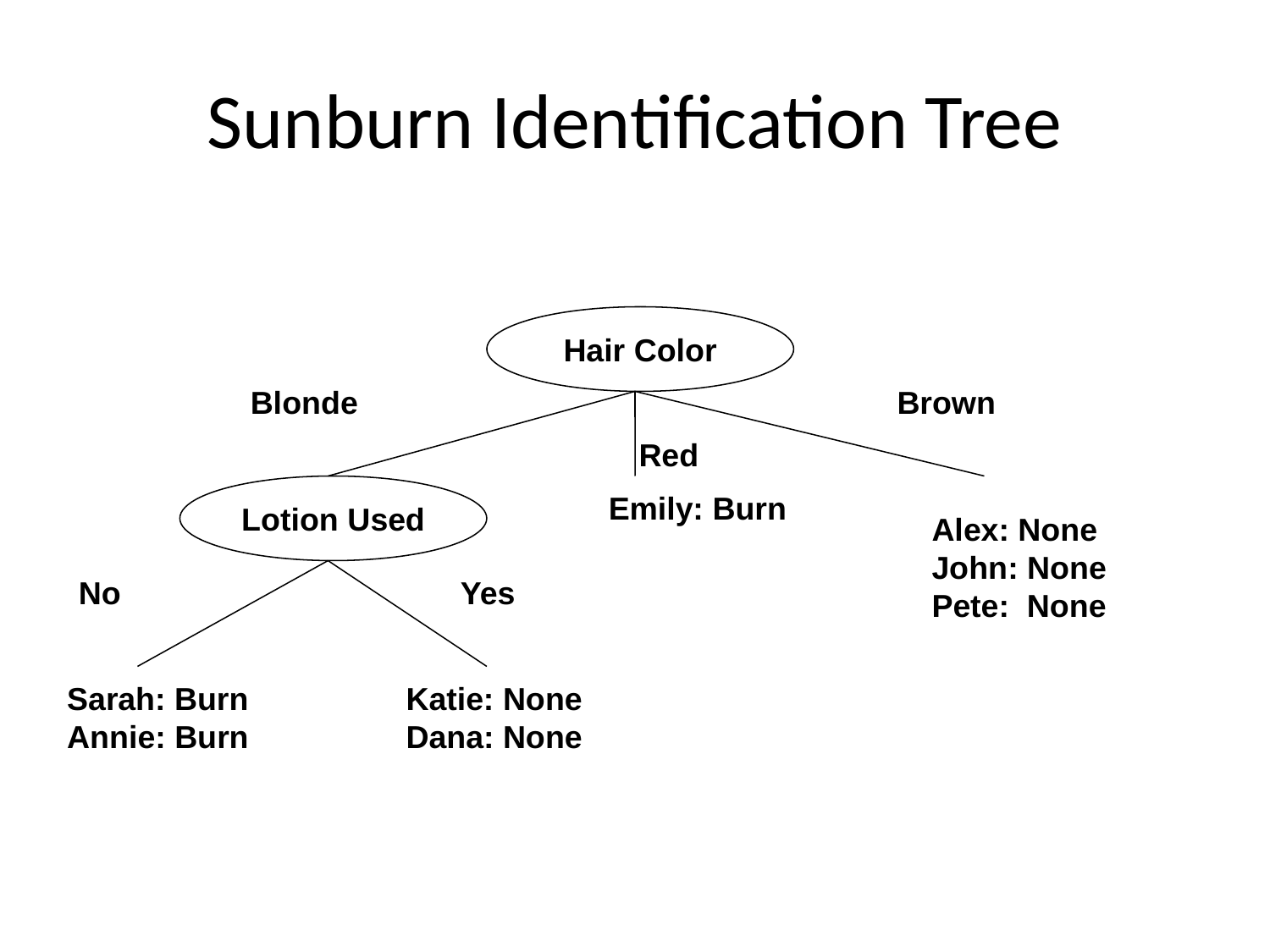

# Sunburn Identification Tree
Hair Color
Blonde
Brown

Red
Lotion Used
Emily: Burn
Alex: None
John: None
Pete:  None

No
Yes
Sarah: Burn
Annie: Burn
Katie: None
Dana: None